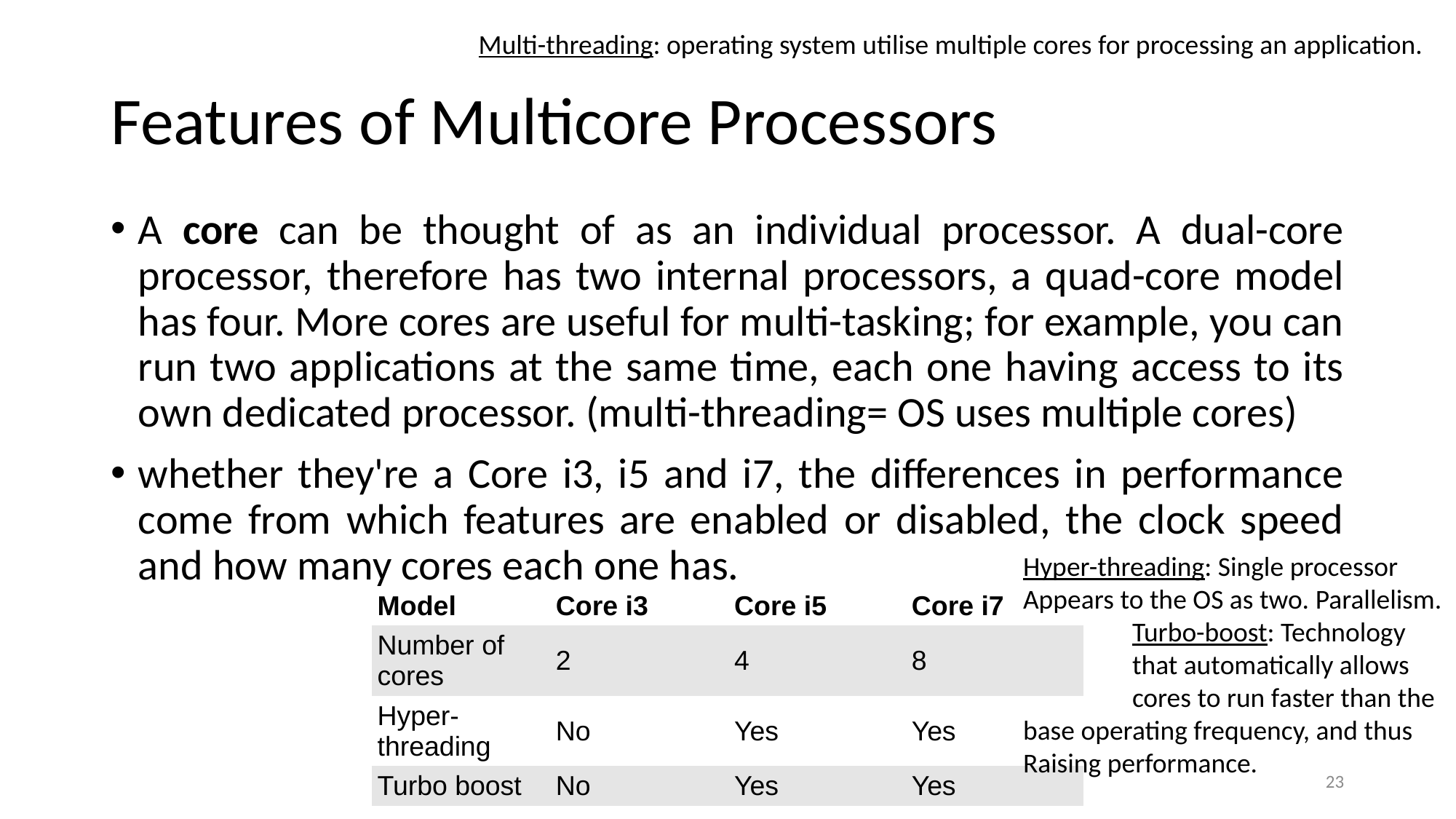

Multi-threading: operating system utilise multiple cores for processing an application.
# Features of Multicore Processors
A core can be thought of as an individual processor. A dual-core processor, therefore has two internal processors, a quad-core model has four. More cores are useful for multi-tasking; for example, you can run two applications at the same time, each one having access to its own dedicated processor. (multi-threading= OS uses multiple cores)
whether they're a Core i3, i5 and i7, the differences in performance come from which features are enabled or disabled, the clock speed and how many cores each one has.

Hyper-threading: Single processor
Appears to the OS as two. Parallelism.
	Turbo-boost: Technology
	that automatically allows
	cores to run faster than the
base operating frequency, and thus
Raising performance.
| Model | Core i3 | Core i5 | Core i7 |
| --- | --- | --- | --- |
| Number of cores | 2 | 4 | 8 |
| Hyper-threading | No | Yes | Yes |
| Turbo boost | No | Yes | Yes |
23